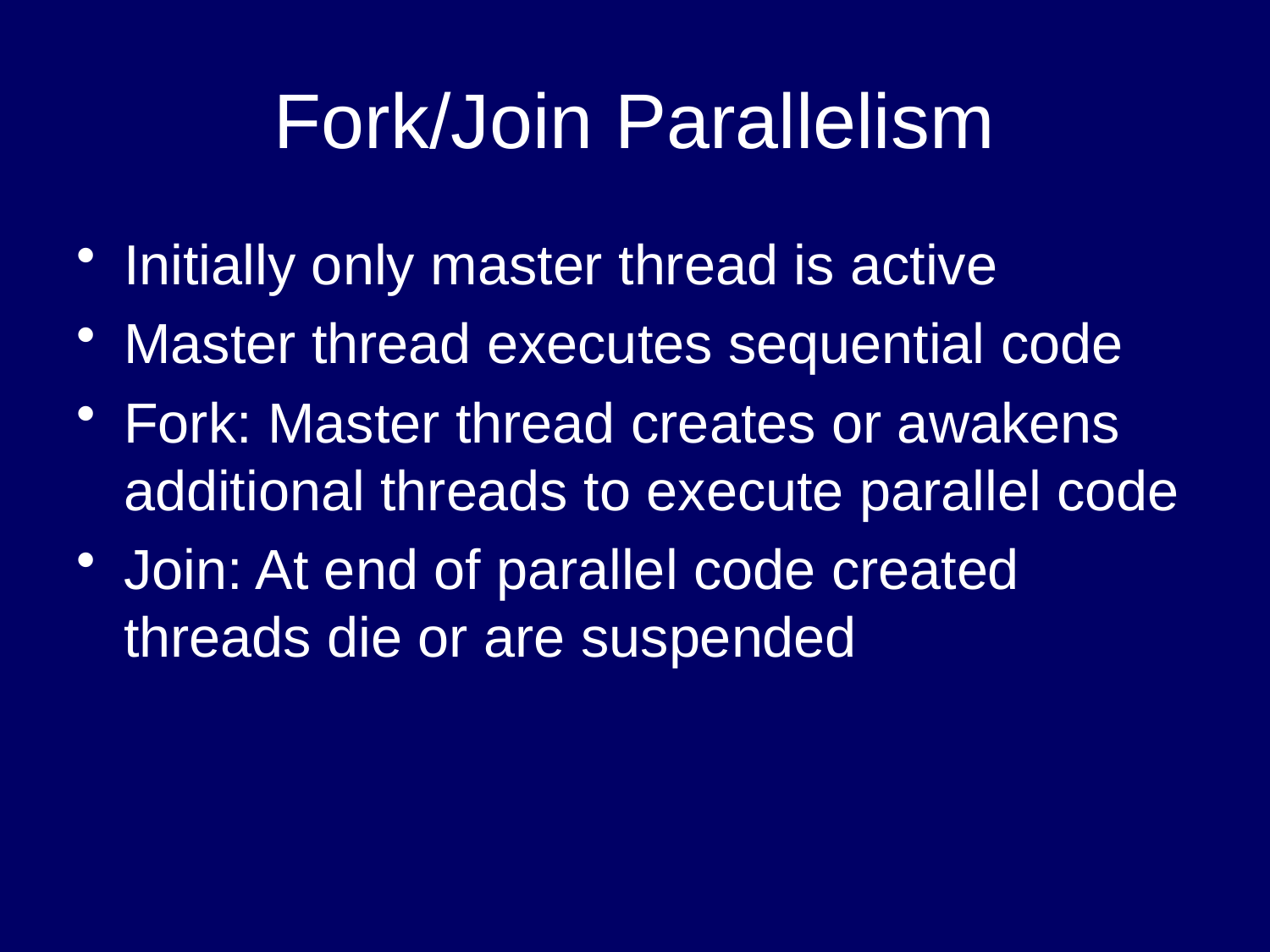

# Fork/Join Parallelism
Initially only master thread is active
Master thread executes sequential code
Fork: Master thread creates or awakens additional threads to execute parallel code
Join: At end of parallel code created threads die or are suspended